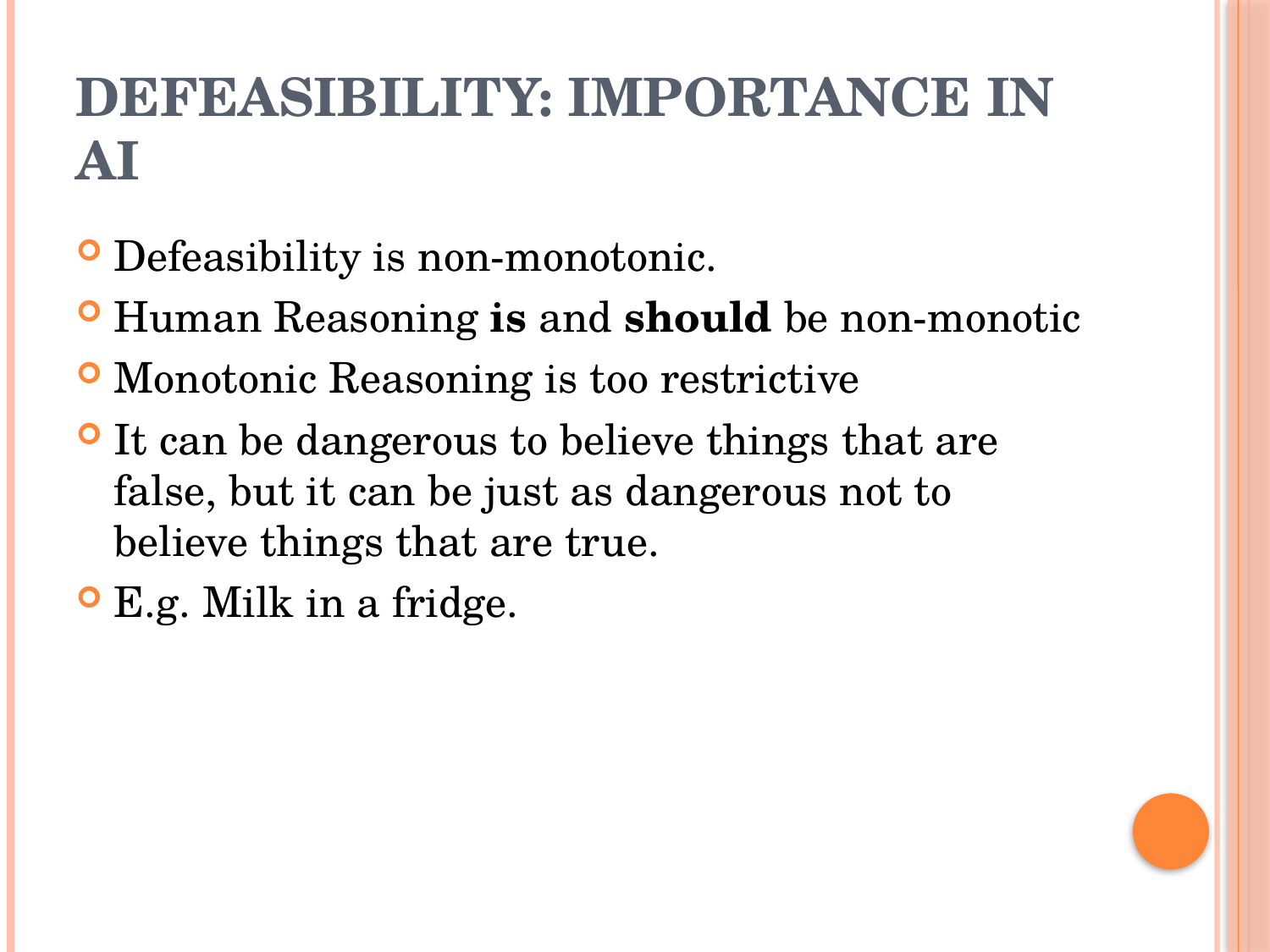

# Defeasibility: importance in AI
Defeasibility is non-monotonic.
Human Reasoning is and should be non-monotic
Monotonic Reasoning is too restrictive
It can be dangerous to believe things that are false, but it can be just as dangerous not to believe things that are true.
E.g. Milk in a fridge.